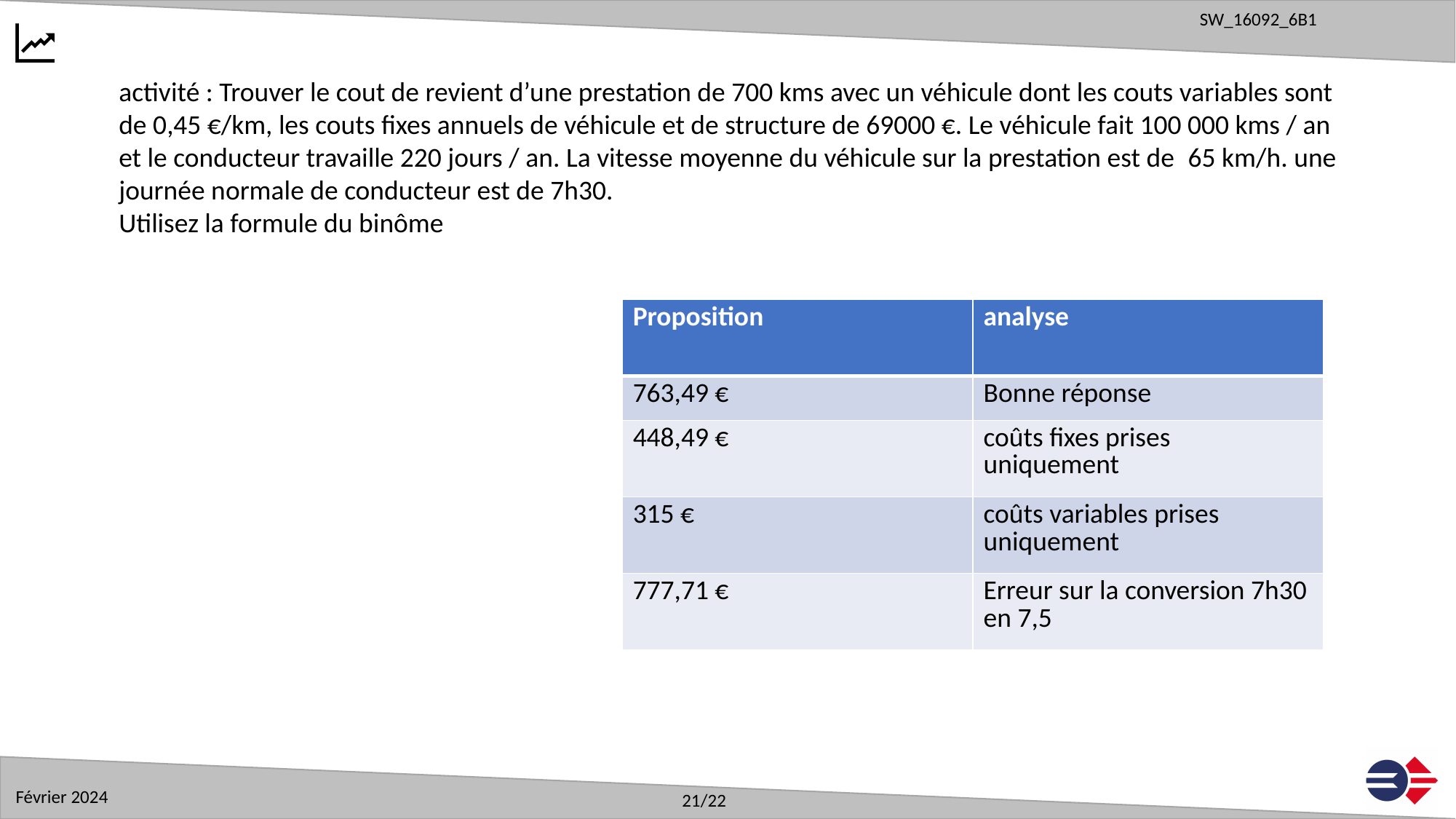

activité : Trouver le cout de revient d’une prestation de 700 kms avec un véhicule dont les couts variables sont de 0,45 €/km, les couts fixes annuels de véhicule et de structure de 69000 €. Le véhicule fait 100 000 kms / an et le conducteur travaille 220 jours / an. La vitesse moyenne du véhicule sur la prestation est de  65 km/h. une journée normale de conducteur est de 7h30.
Utilisez la formule du binôme
| Proposition | analyse |
| --- | --- |
| 763,49 € | Bonne réponse |
| 448,49 € | coûts fixes prises uniquement |
| 315 € | coûts variables prises uniquement |
| 777,71 € | Erreur sur la conversion 7h30 en 7,5 |